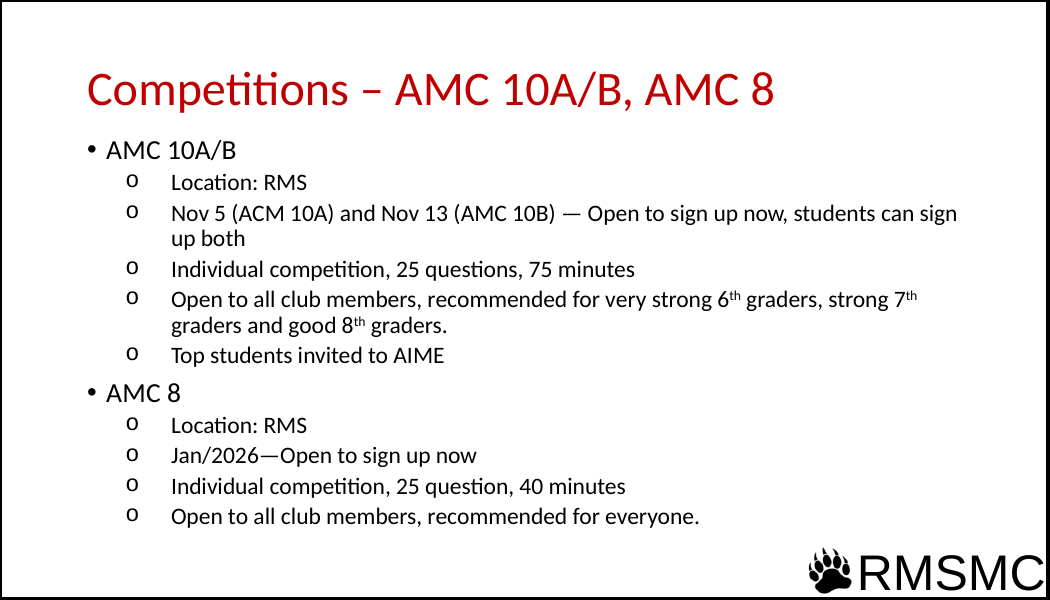

# Competitions – AMC 10A/B, AMC 8
AMC 10A/B
Location: RMS
Nov 5 (ACM 10A) and Nov 13 (AMC 10B) — Open to sign up now, students can sign up both
Individual competition, 25 questions, 75 minutes
Open to all club members, recommended for very strong 6th graders, strong 7th graders and good 8th graders.
Top students invited to AIME
AMC 8
Location: RMS
Jan/2026—Open to sign up now
Individual competition, 25 question, 40 minutes
Open to all club members, recommended for everyone.